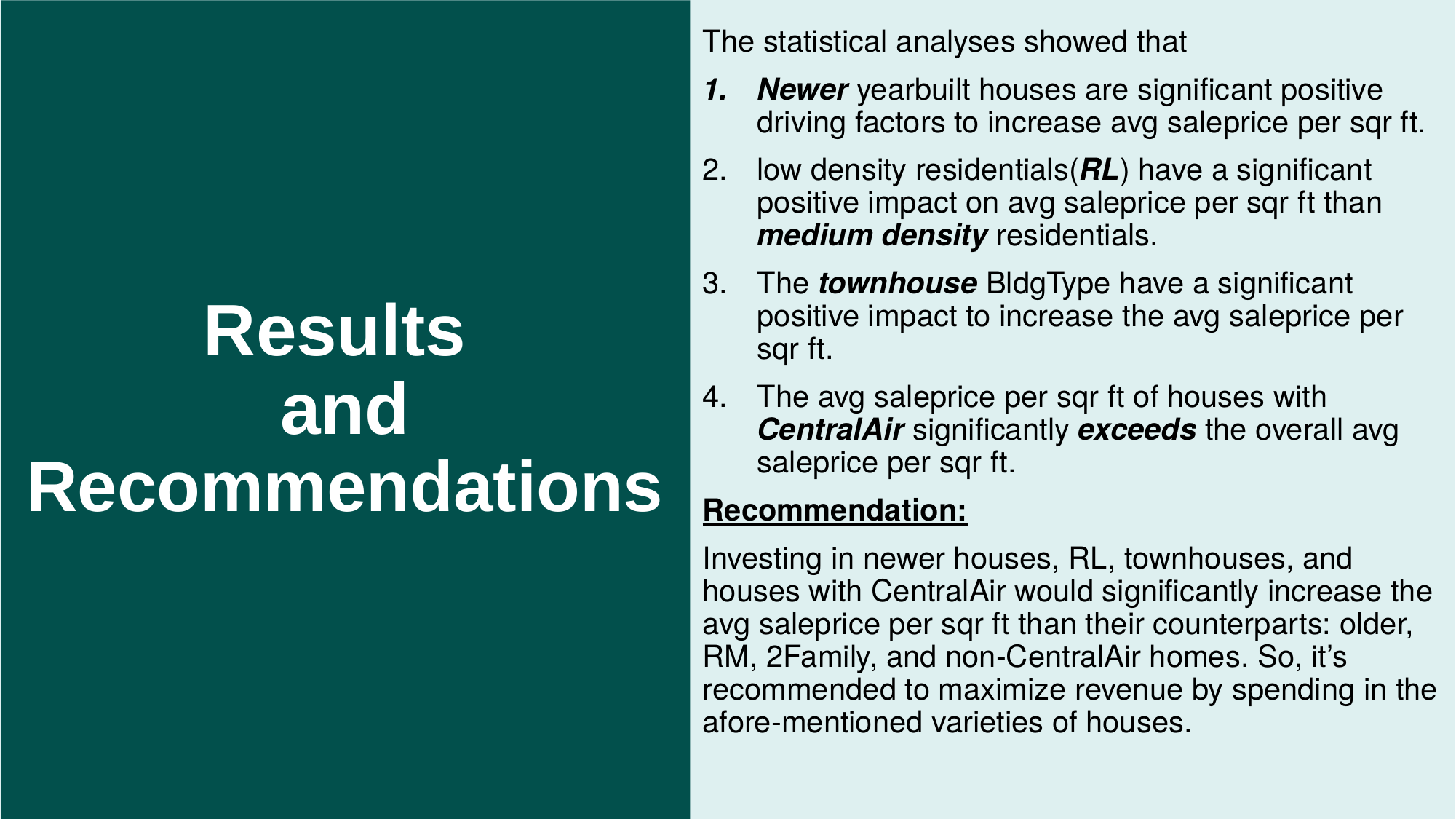

The statistical analyses showed that
Newer yearbuilt houses are significant positive driving factors to increase avg saleprice per sqr ft.
low density residentials(RL) have a significant positive impact on avg saleprice per sqr ft than medium density residentials.
The townhouse BldgType have a significant positive impact to increase the avg saleprice per sqr ft.
The avg saleprice per sqr ft of houses with CentralAir significantly exceeds the overall avg saleprice per sqr ft.
Recommendation:
Investing in newer houses, RL, townhouses, and houses with CentralAir would significantly increase the avg saleprice per sqr ft than their counterparts: older, RM, 2Family, and non-CentralAir homes. So, it’s recommended to maximize revenue by spending in the afore-mentioned varieties of houses.

# Results and Recommendations